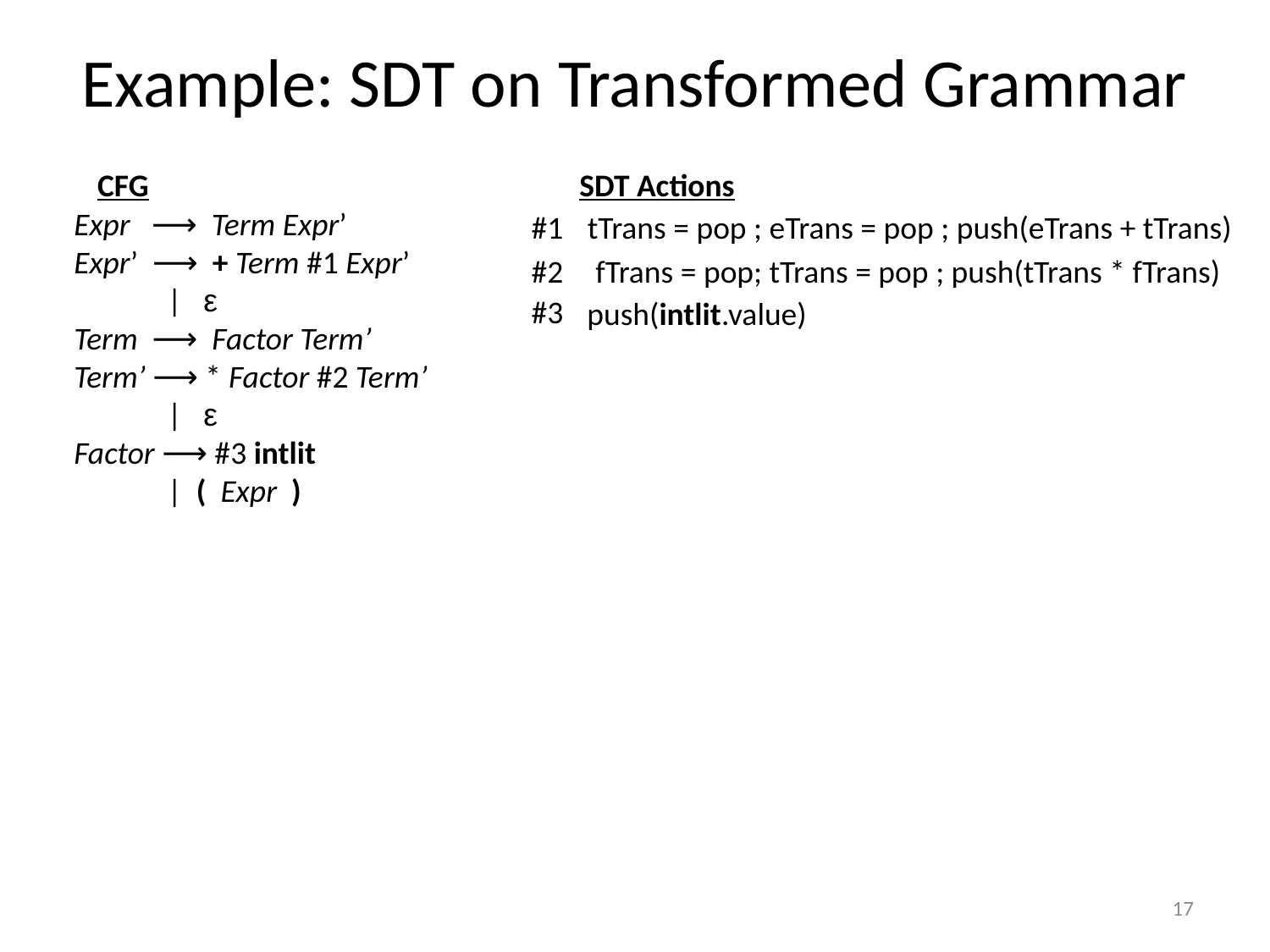

# Example: SDT on Transformed Grammar

CFG
SDT Actions
#1
tTrans = pop ; eTrans = pop ; push(eTrans + tTrans)
#2
 fTrans = pop; tTrans = pop ; push(tTrans * fTrans)
#3
 push(intlit.value)
Expr   ⟶  Term Expr’
Expr’  ⟶  + Term #1 Expr’
             |   ε
Term  ⟶  Factor Term’
Term’ ⟶ * Factor #2 Term’
             |   ε
Factor ⟶ #3 intlit
             |  (  Expr  )

17